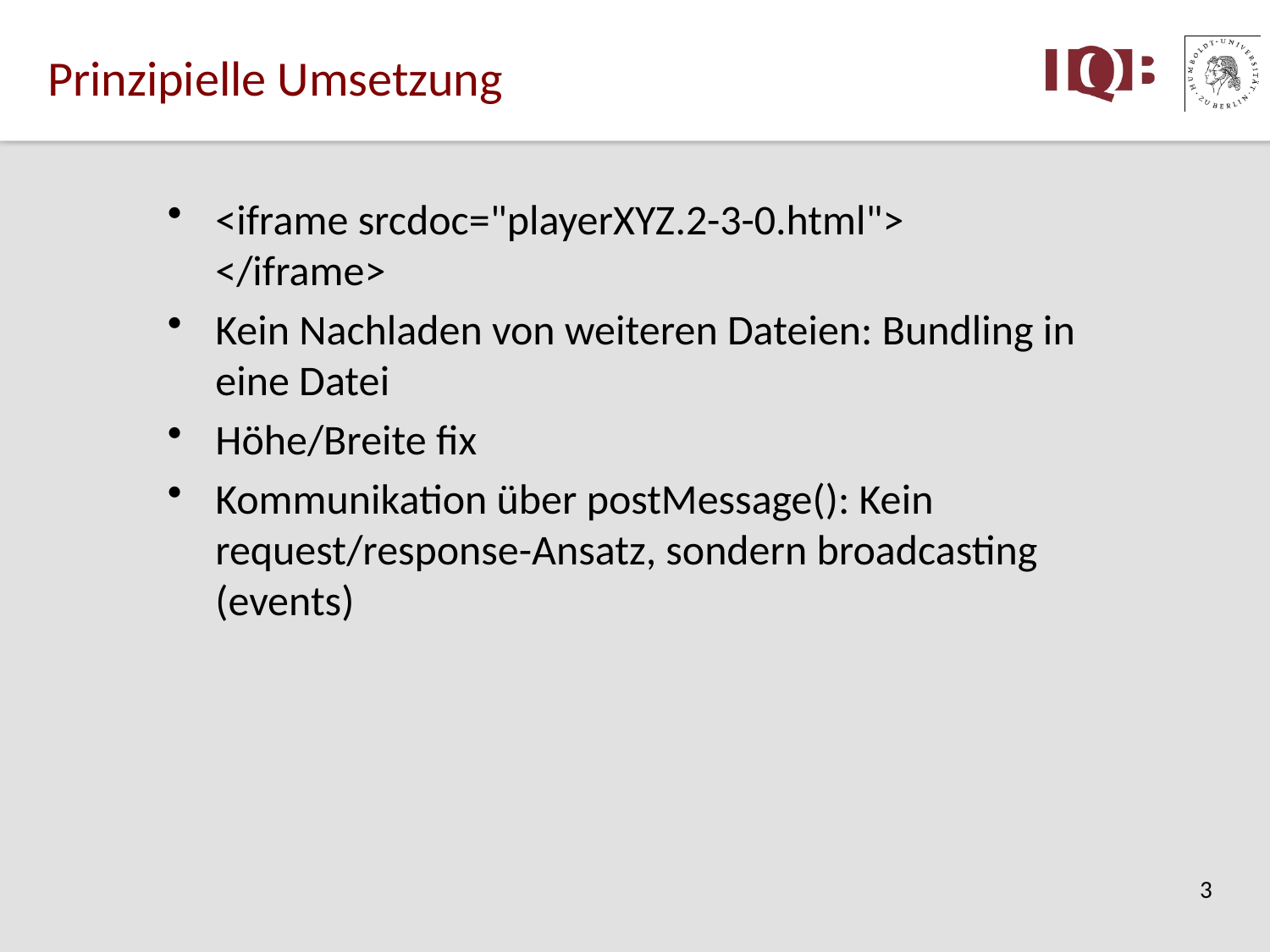

# Prinzipielle Umsetzung
<iframe srcdoc="playerXYZ.2-3-0.html">
</iframe>
Kein Nachladen von weiteren Dateien: Bundling in eine Datei
Höhe/Breite fix
Kommunikation über postMessage(): Kein request/response-Ansatz, sondern broadcasting (events)
3